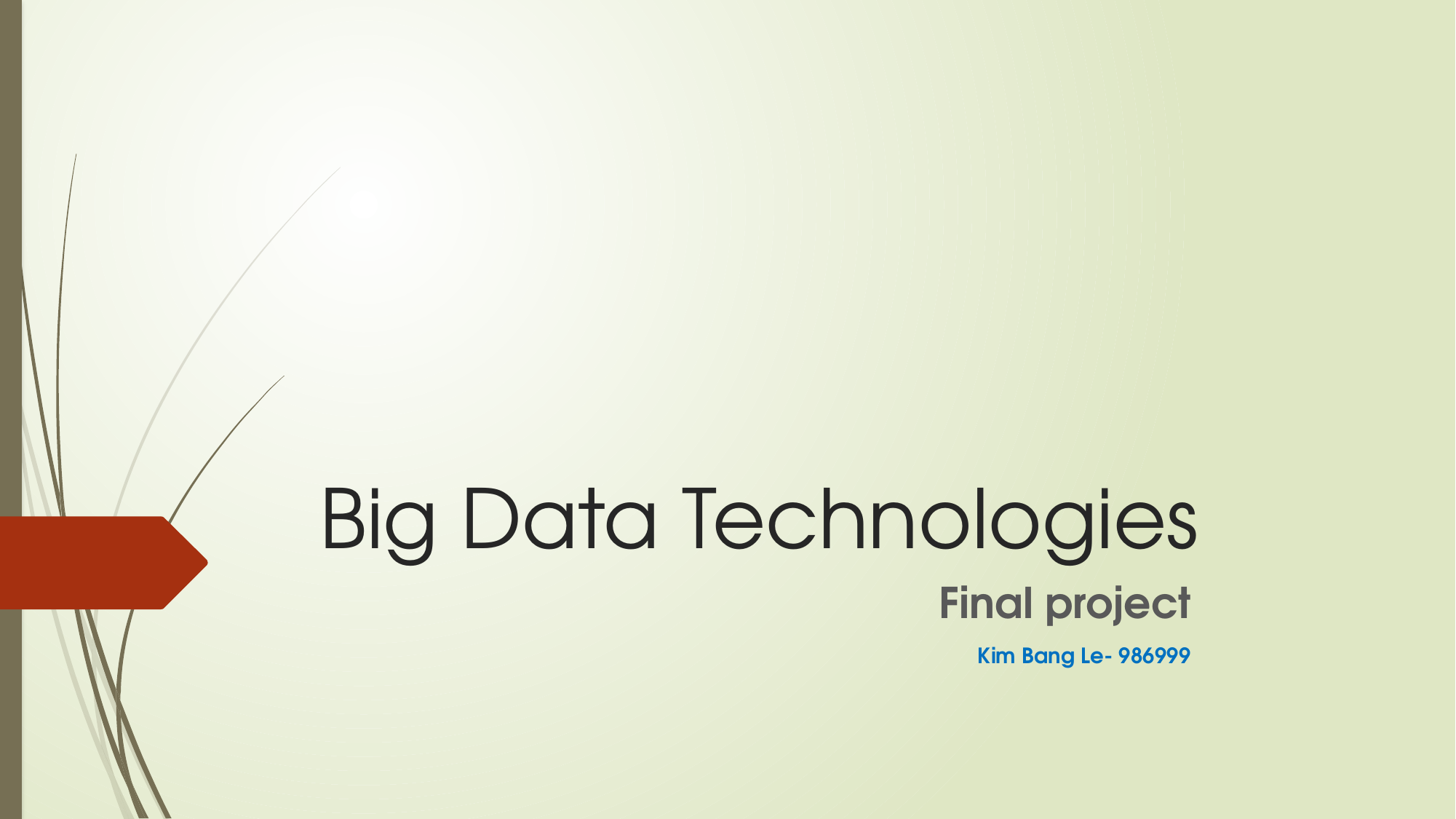

# Big Data Technologies
Final project
Kim Bang Le- 986999